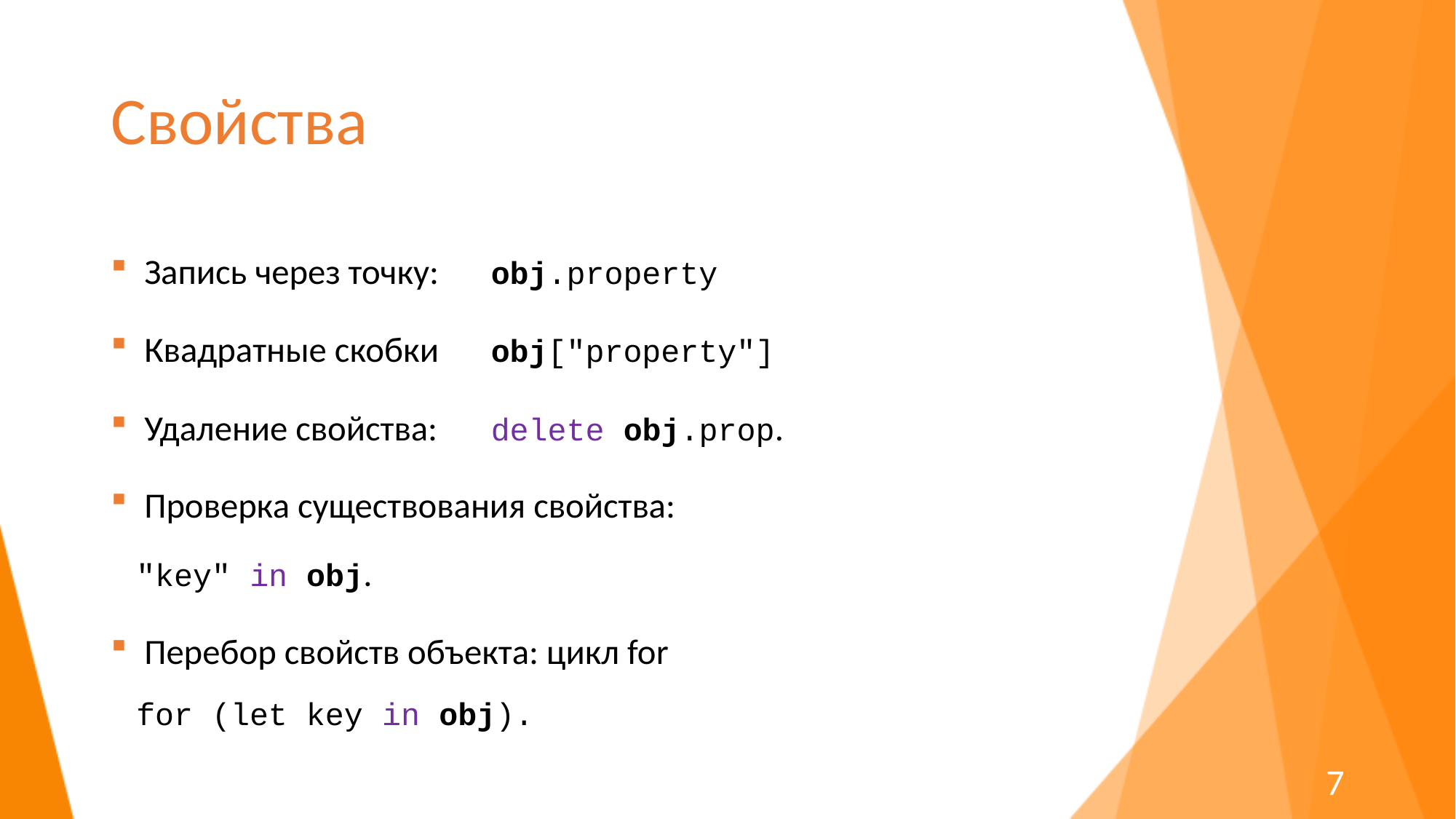

# Свойства
 Запись через точку: 	obj.property
 Квадратные скобки 	obj["property"]
 Удаление свойства:	delete obj.prop.
 Проверка существования свойства:
"key" in obj.
 Перебор свойств объекта: цикл for
for (let key in obj).
7